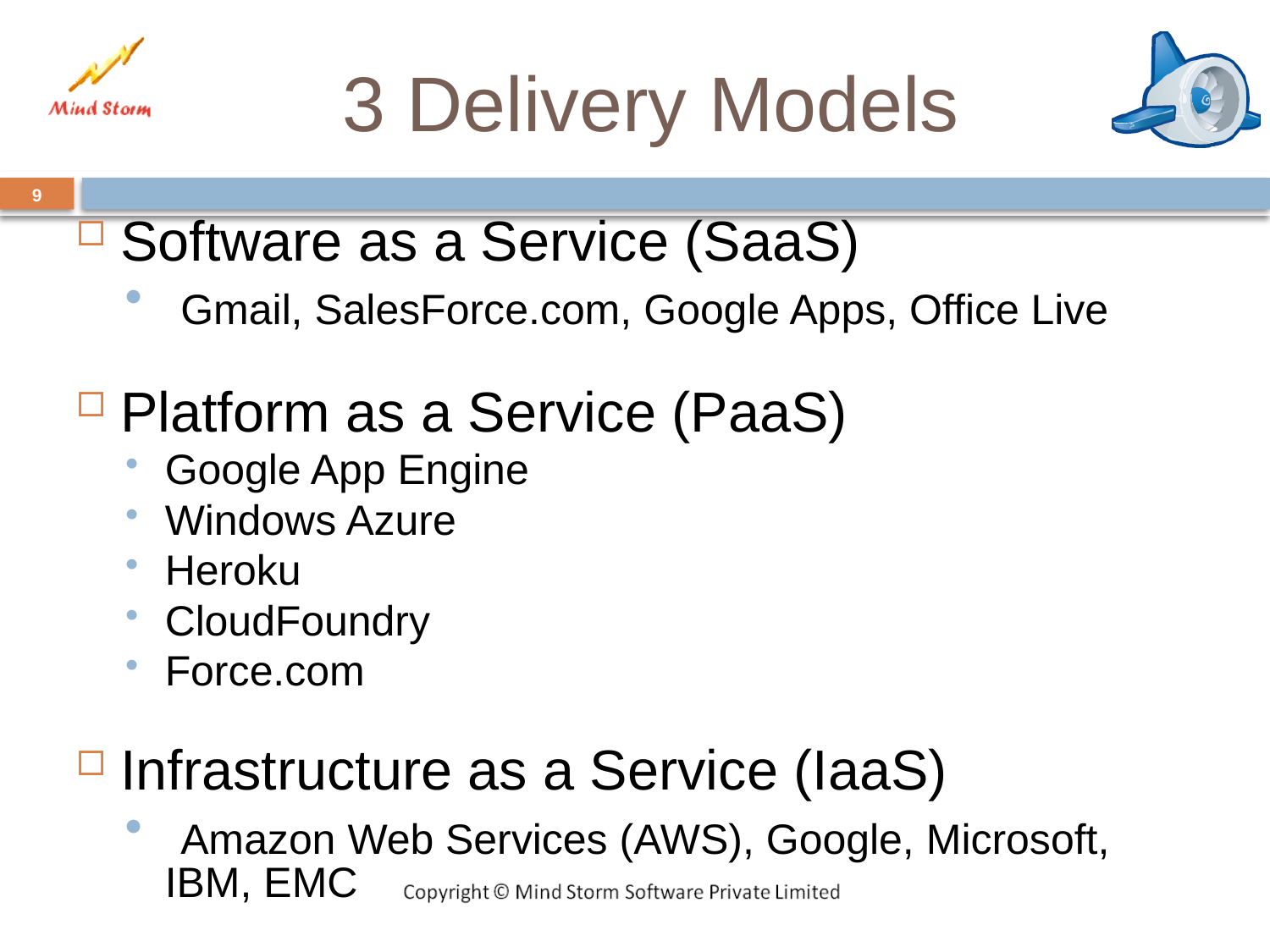

# 3 Delivery Models
9
Software as a Service (SaaS)
 Gmail, SalesForce.com, Google Apps, Office Live
Platform as a Service (PaaS)
Google App Engine
Windows Azure
Heroku
CloudFoundry
Force.com
Infrastructure as a Service (IaaS)
 Amazon Web Services (AWS), Google, Microsoft, IBM, EMC